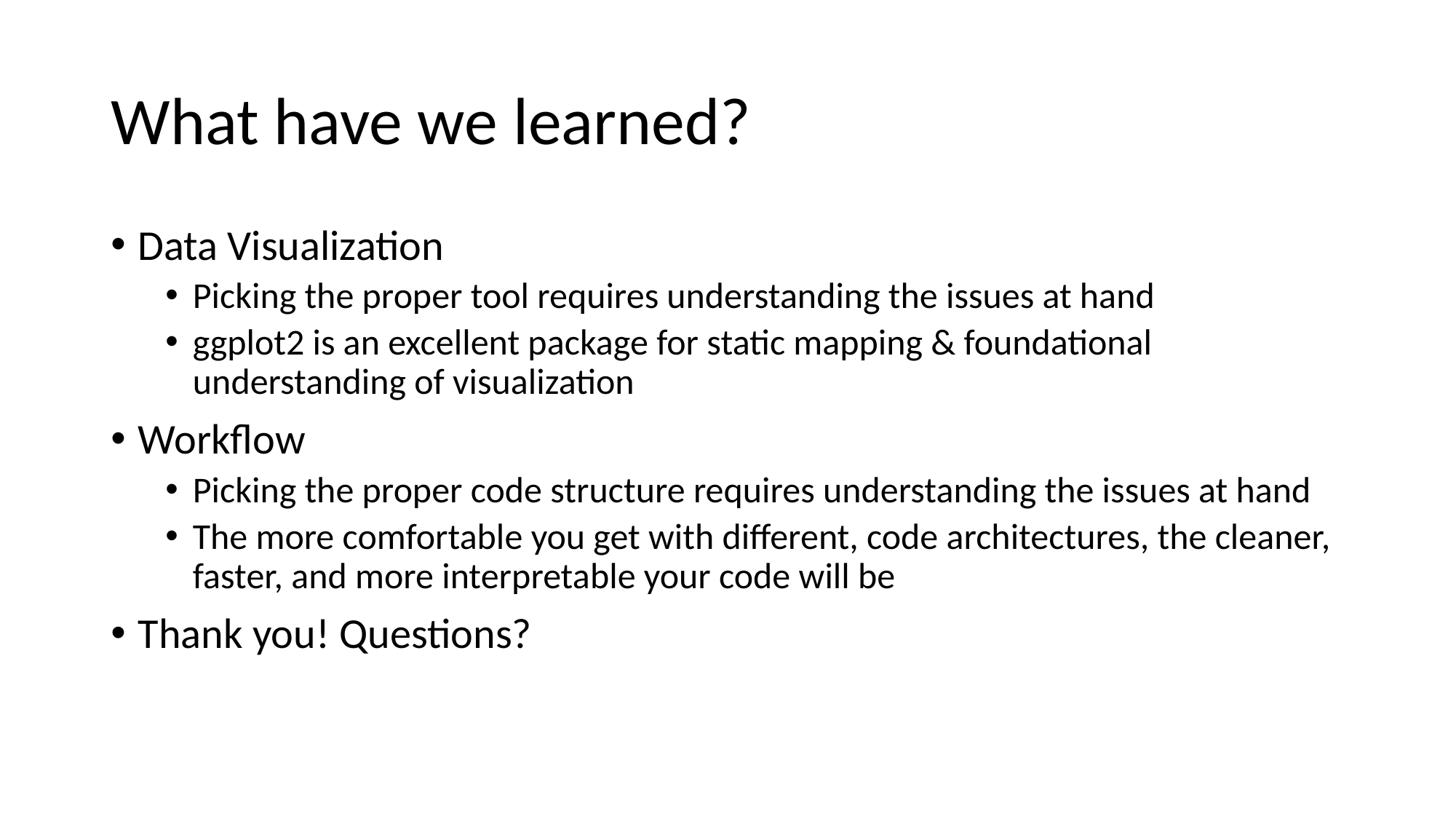

# What have we learned?
Data Visualization
Picking the proper tool requires understanding the issues at hand
ggplot2 is an excellent package for static mapping & foundational understanding of visualization
Workflow
Picking the proper code structure requires understanding the issues at hand
The more comfortable you get with different, code architectures, the cleaner, faster, and more interpretable your code will be
Thank you! Questions?